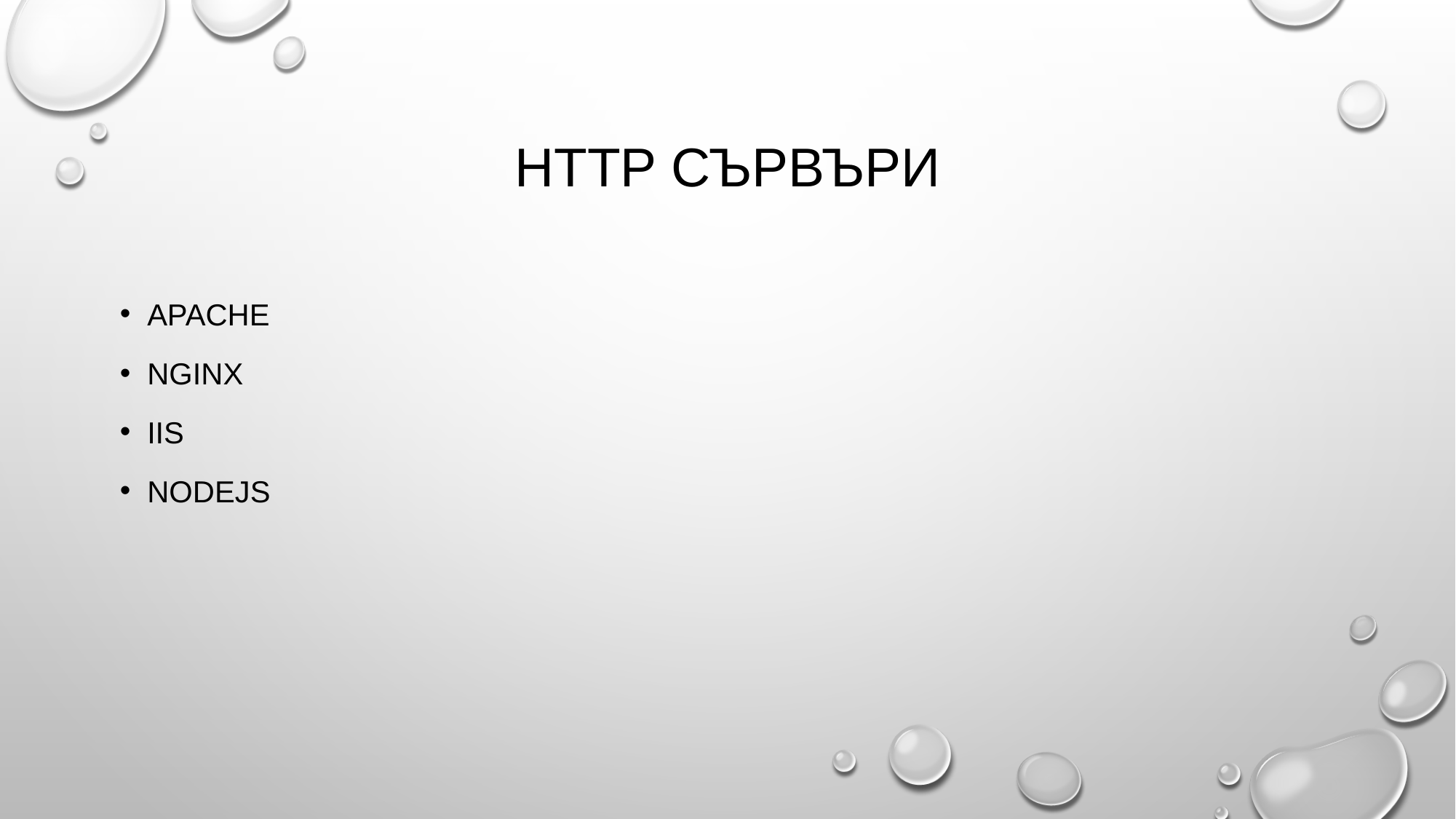

# HTTP сървъри
Apache
Nginx
Iis
nodeJS